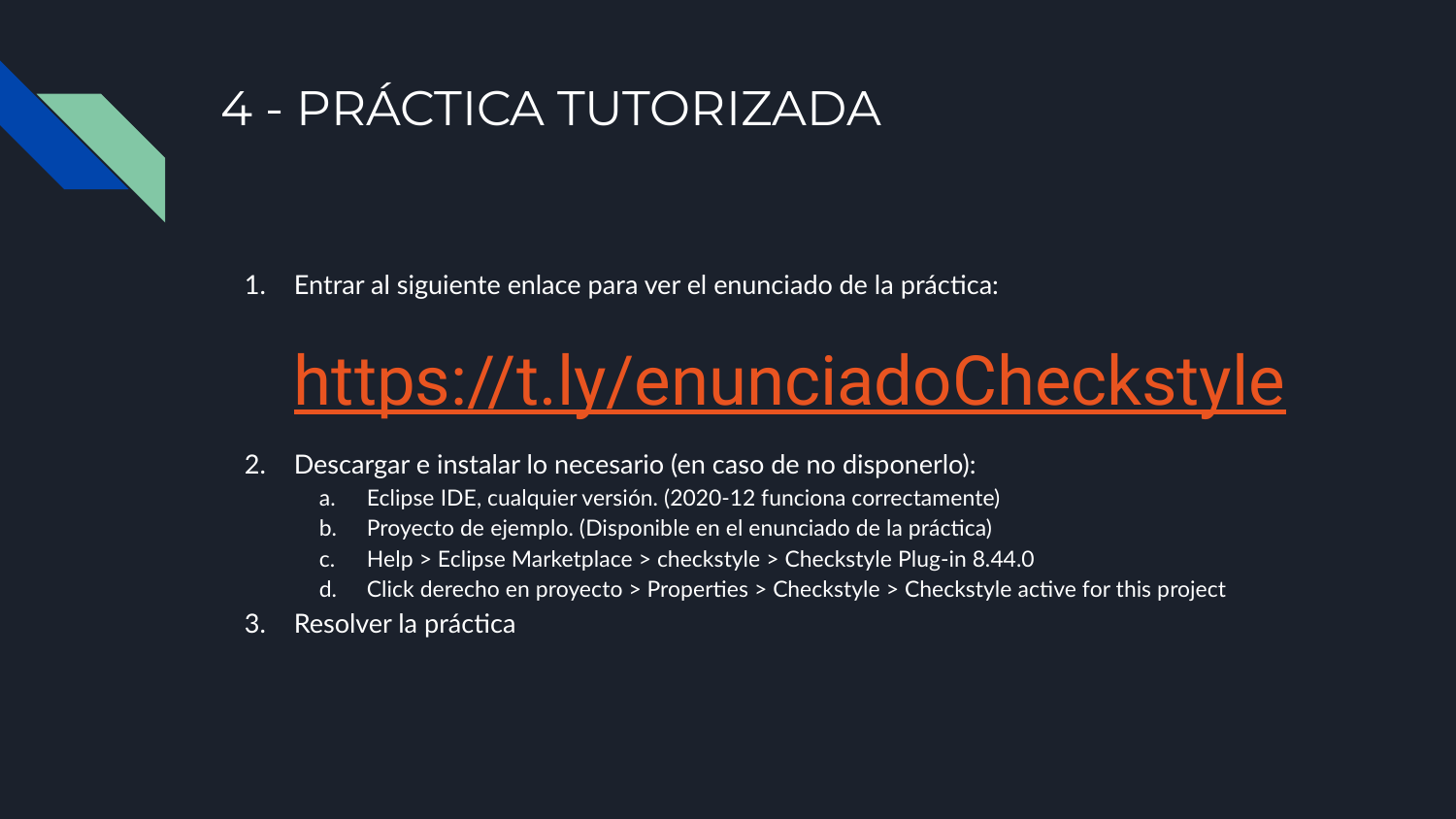

# 4 - PRÁCTICA TUTORIZADA
Entrar al siguiente enlace para ver el enunciado de la práctica:
https://t.ly/enunciadoCheckstyle
Descargar e instalar lo necesario (en caso de no disponerlo):
Eclipse IDE, cualquier versión. (2020-12 funciona correctamente)
Proyecto de ejemplo. (Disponible en el enunciado de la práctica)
Help > Eclipse Marketplace > checkstyle > Checkstyle Plug-in 8.44.0
Click derecho en proyecto > Properties > Checkstyle > Checkstyle active for this project
Resolver la práctica